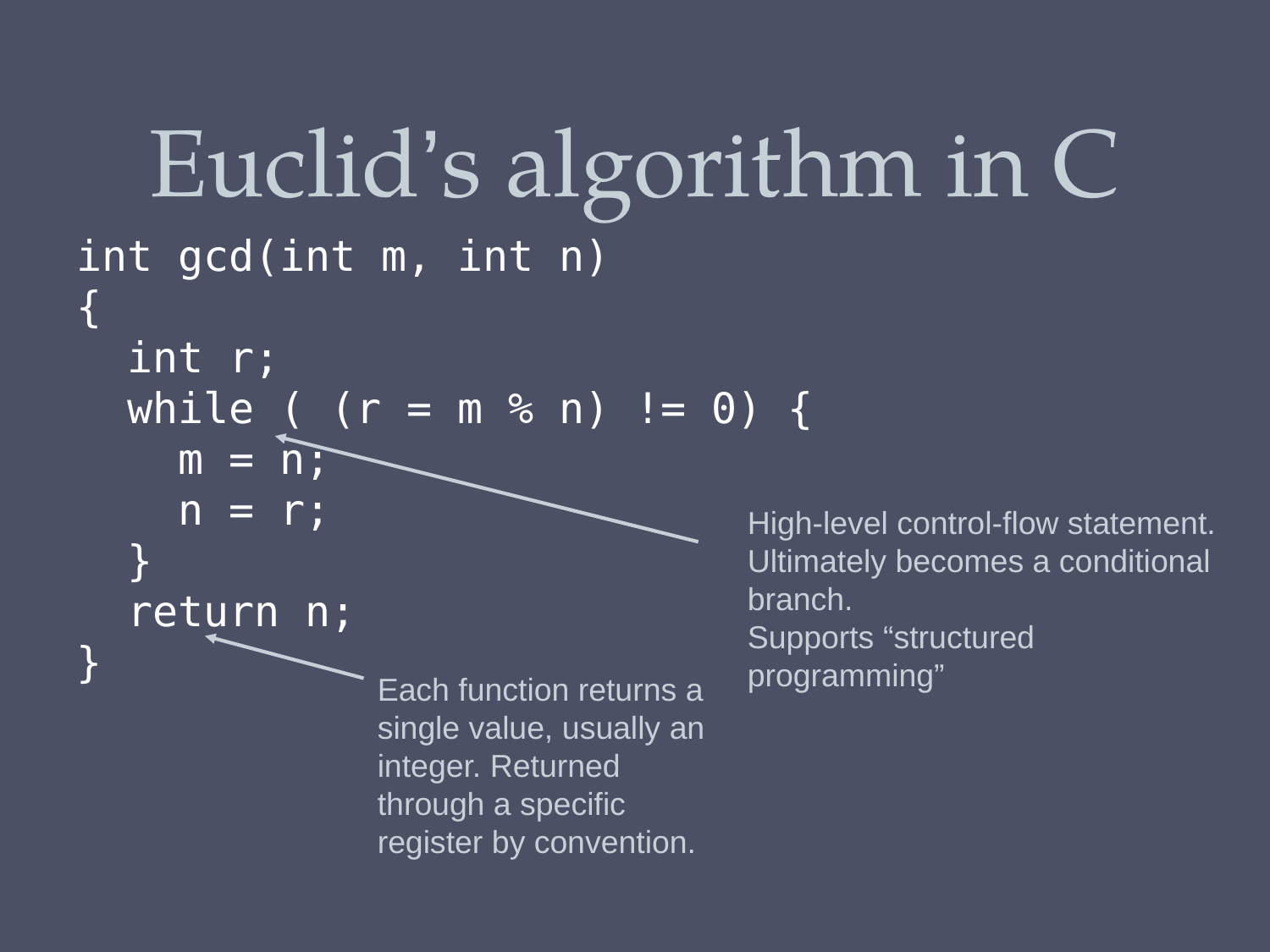

# Euclid’s algorithm in C
int gcd(int m, int n)
{
  int r;
  while ( (r = m % n) != 0) {
    m = n;
    n = r;
  }
  return n;
}

High-level control-flow statement. Ultimately becomes a conditional branch.
Supports “structured programming”

Each function returns a single value, usually an integer. Returned through a specific register by convention.